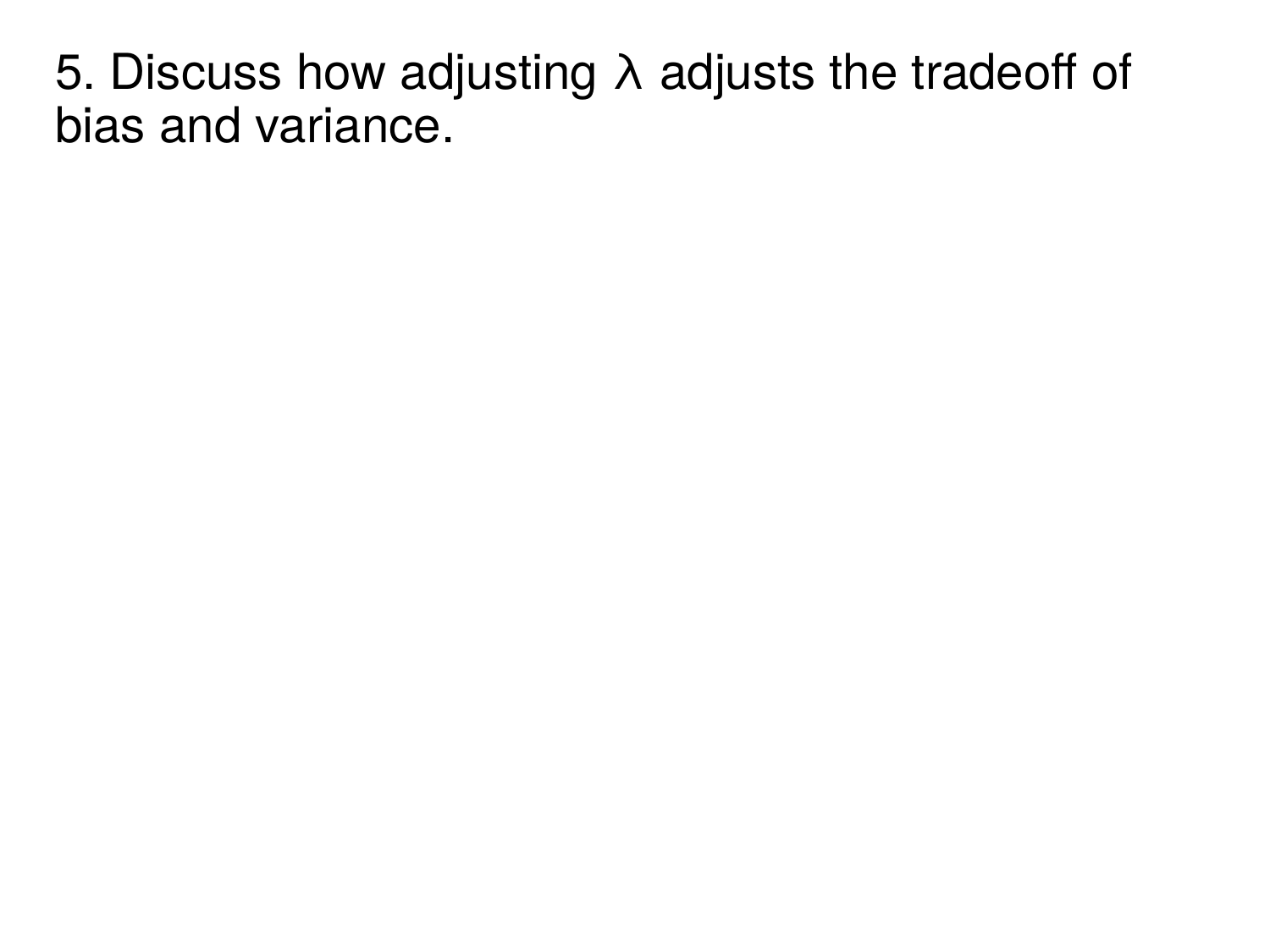

5. Discuss how adjusting λ adjusts the tradeoff of bias and variance.